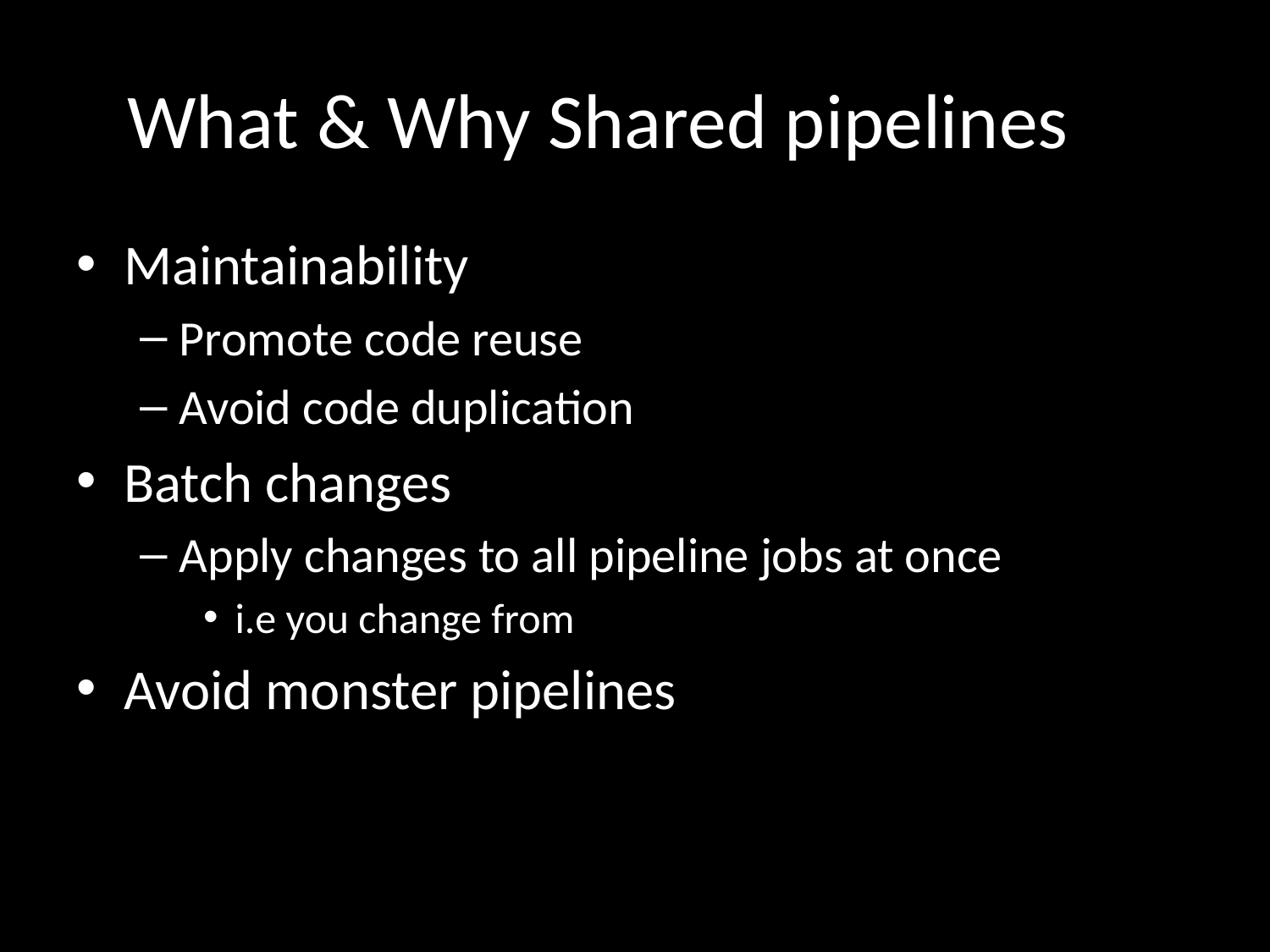

# What & Why Shared pipelines
Maintainability
Promote code reuse
Avoid code duplication
Batch changes
Apply changes to all pipeline jobs at once
i.e you change from
Avoid monster pipelines